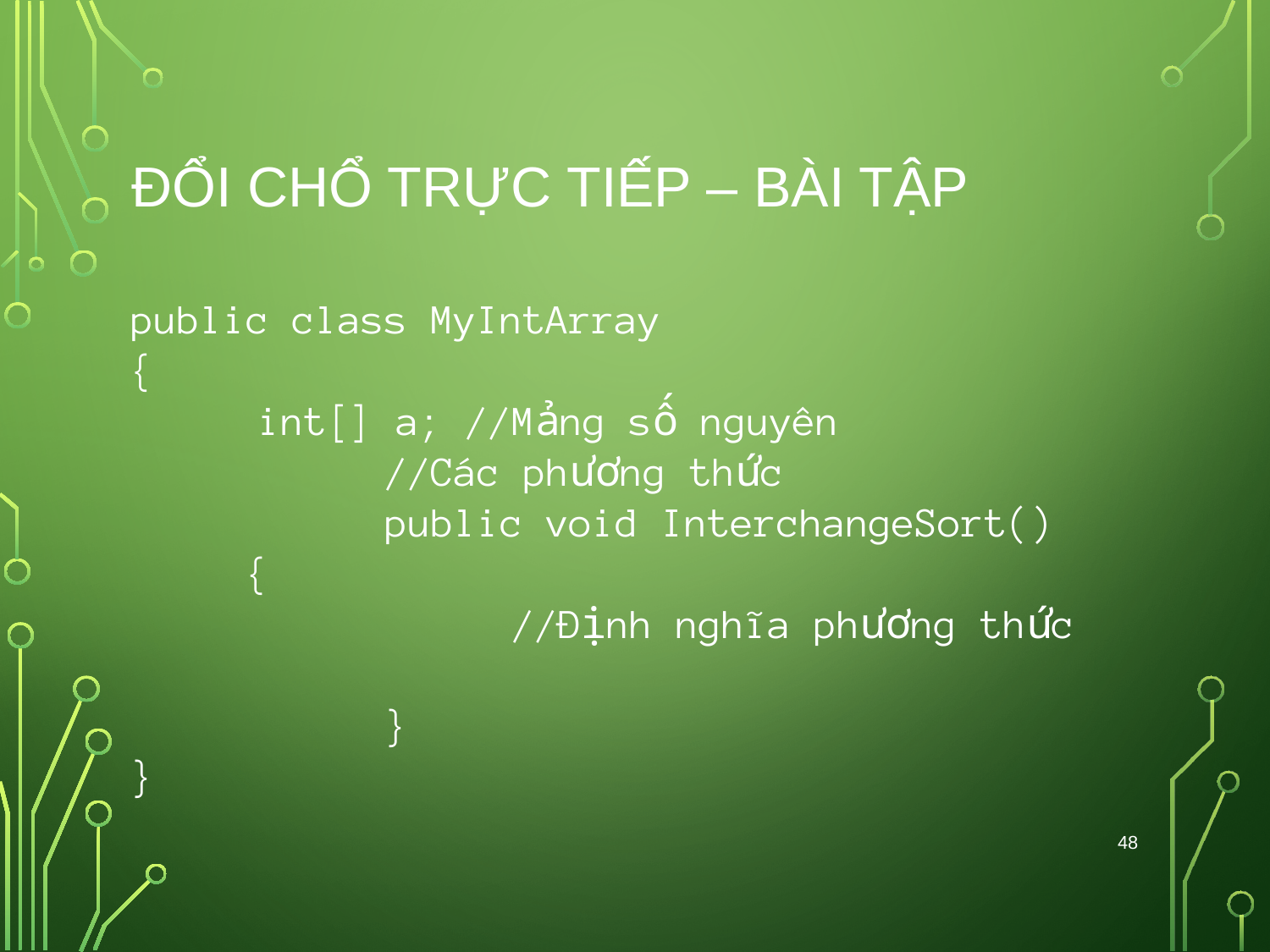

# Đổi chổ trực tiếp – bài tập
public class MyIntArray
{
     	int[] a; //Mảng số nguyên
	 	//Các phương thức
		public void InterchangeSort()
     {
			//Định nghĩa phương thức

		}
}
48